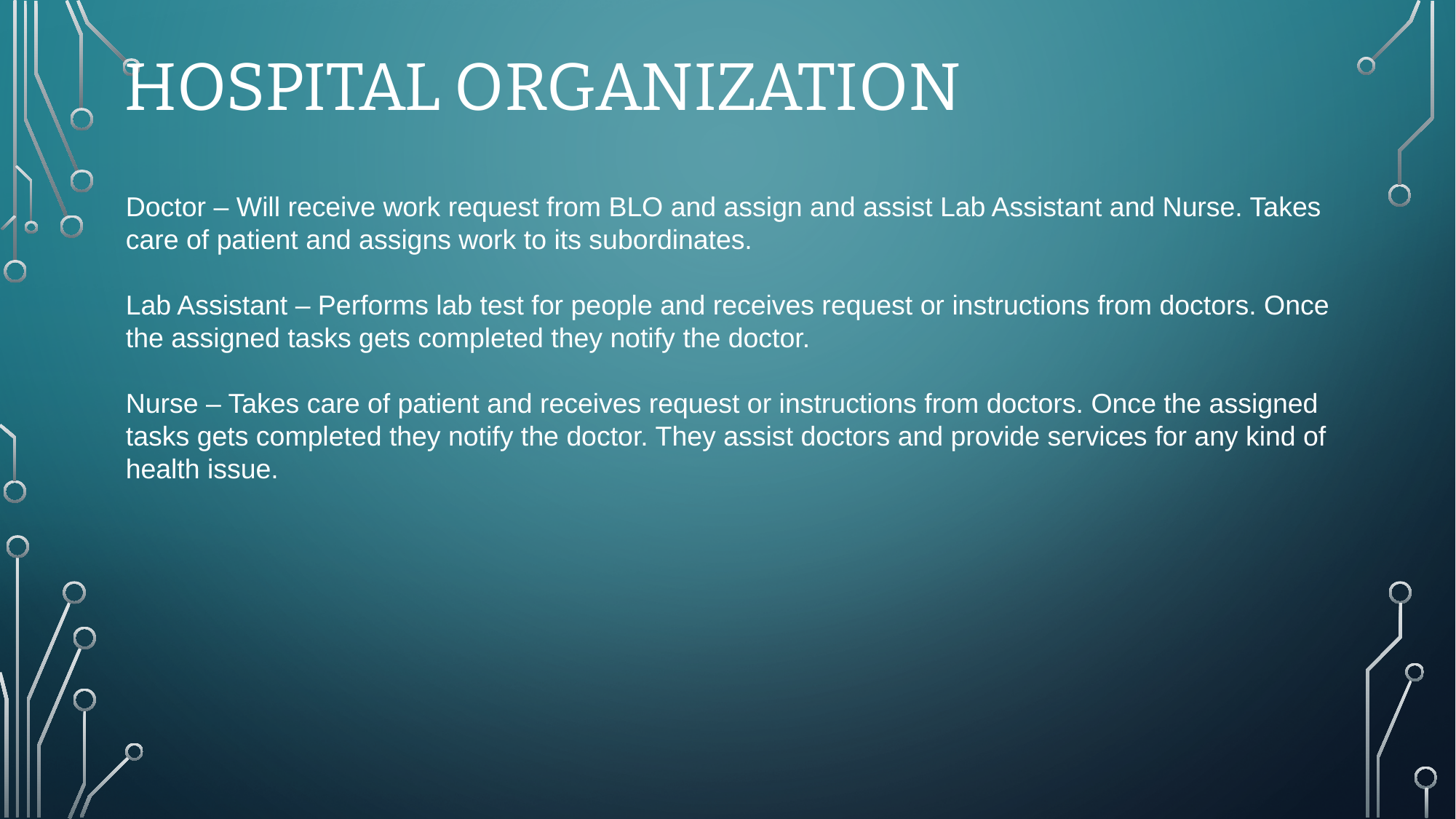

# Hospital organization
Doctor – Will receive work request from BLO and assign and assist Lab Assistant and Nurse. Takes care of patient and assigns work to its subordinates.

Lab Assistant – Performs lab test for people and receives request or instructions from doctors. Once the assigned tasks gets completed they notify the doctor.

Nurse – Takes care of patient and receives request or instructions from doctors. Once the assigned tasks gets completed they notify the doctor. They assist doctors and provide services for any kind of health issue.